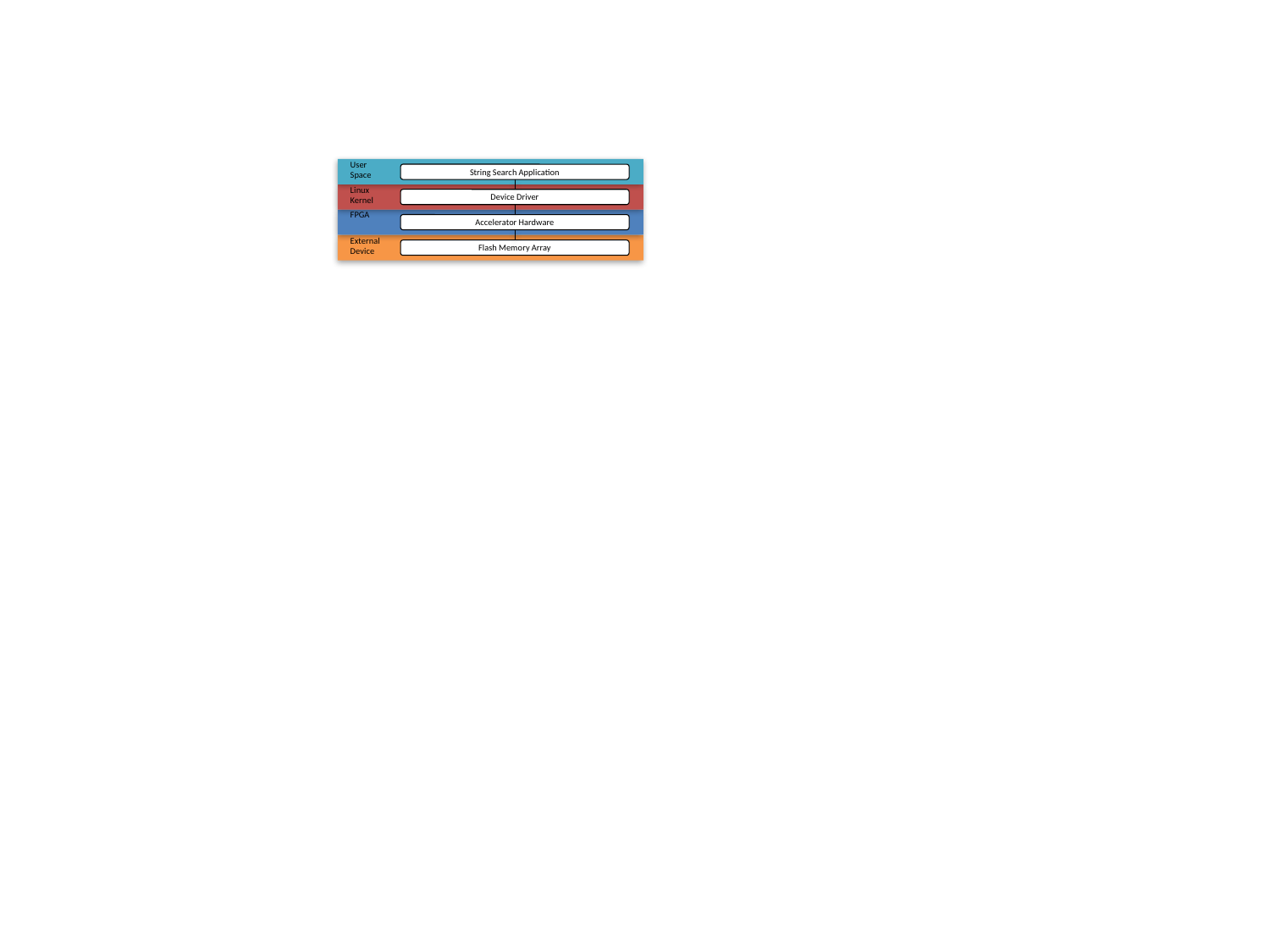

User
Space
String Search Application
Linux
Kernel
Device Driver
FPGA
Accelerator Hardware
External
Device
Flash Memory Array